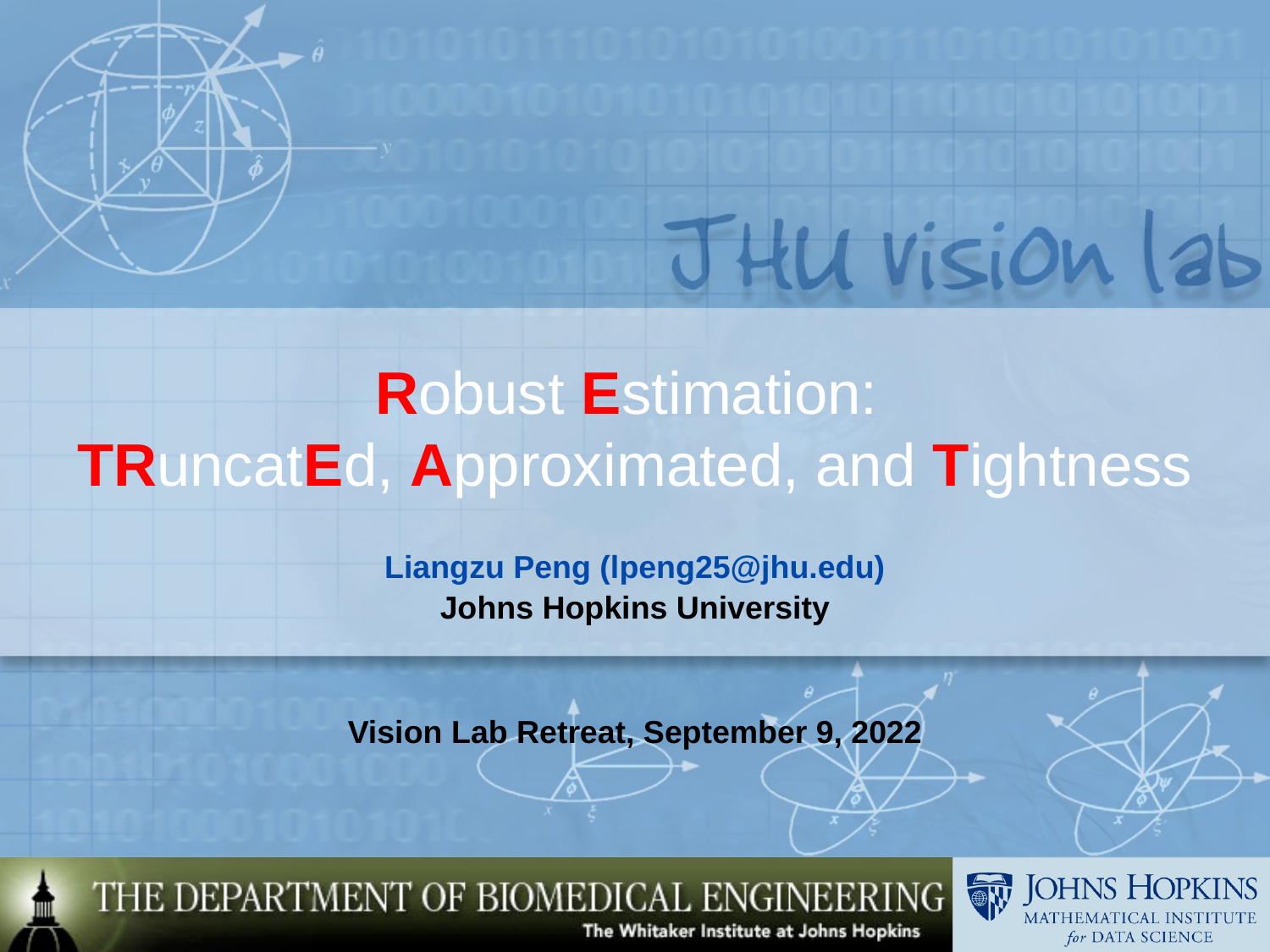

# Robust Estimation: TRuncatEd, Approximated, and Tightness
Liangzu Peng (lpeng25@jhu.edu)
Johns Hopkins University

Vision Lab Retreat, September 9, 2022